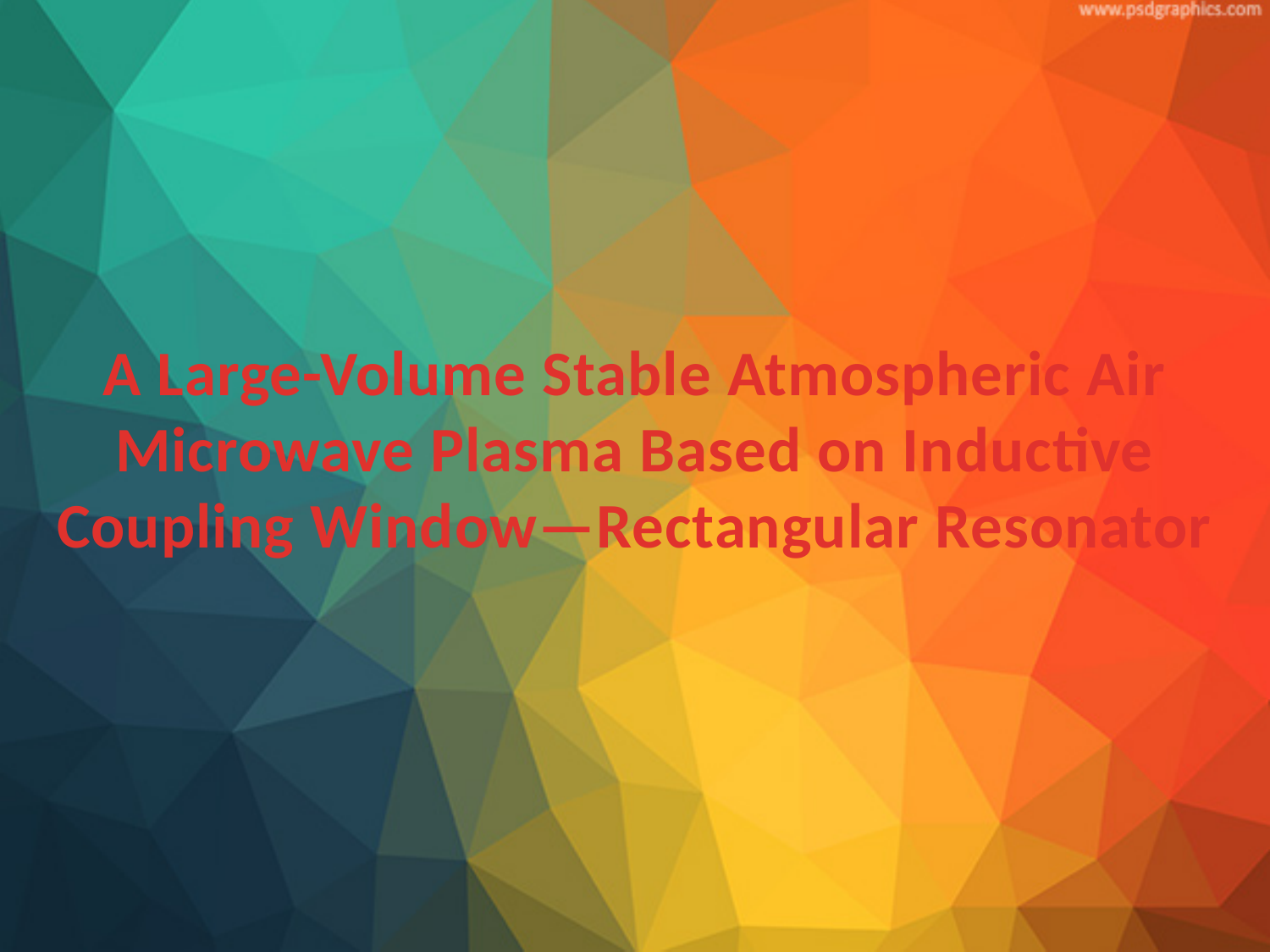

A Large-Volume Stable Atmospheric Air
Microwave Plasma Based on Inductive
Coupling Window—Rectangular Resonator